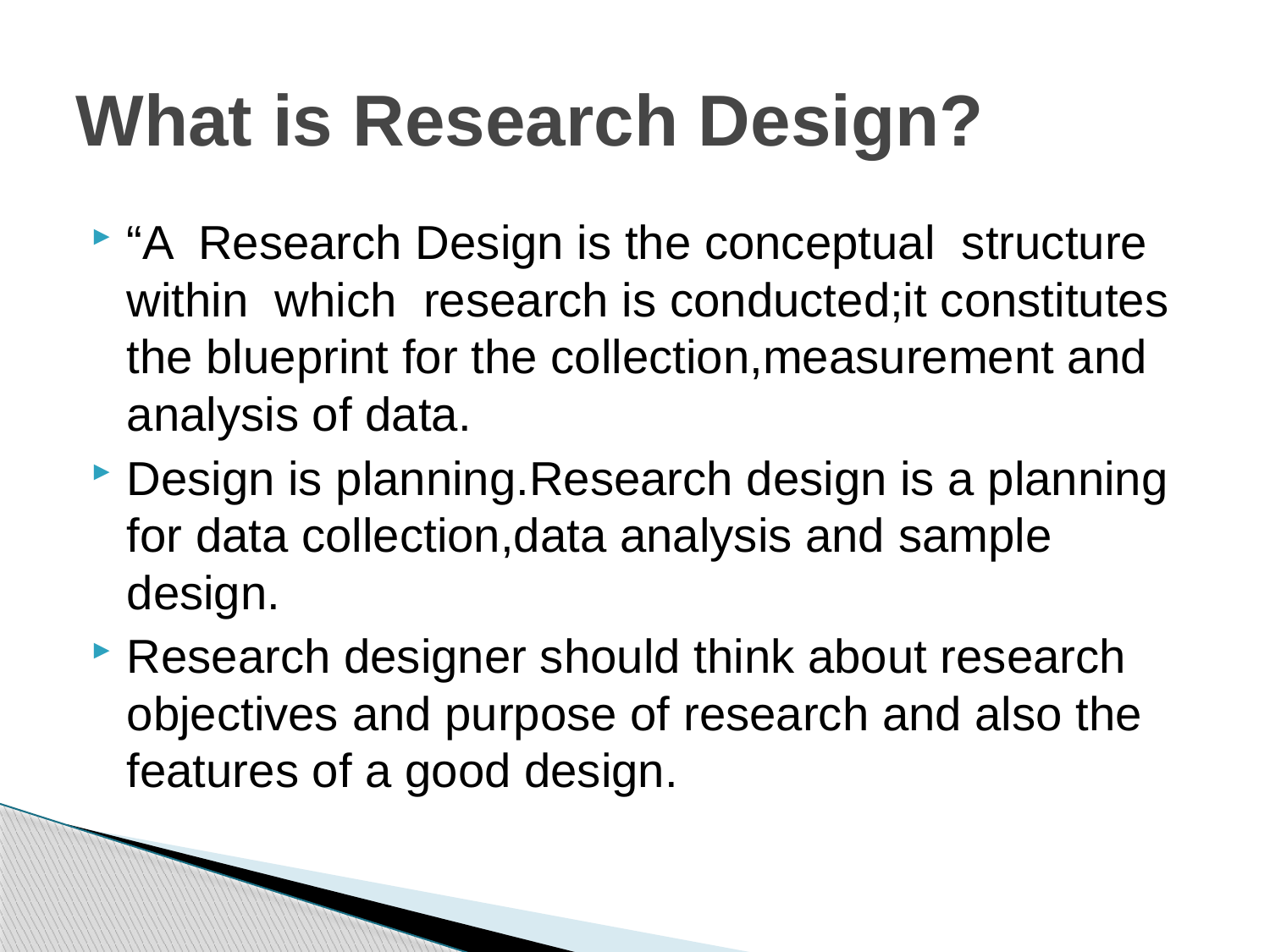

# What is Research Design?
“A  Research Design is the conceptual  structure  within  which  research is conducted;it constitutes the blueprint for the collection,measurement and analysis of data.
Design is planning.Research design is a planning for data collection,data analysis and sample design.
Research designer should think about research objectives and purpose of research and also the features of a good design.